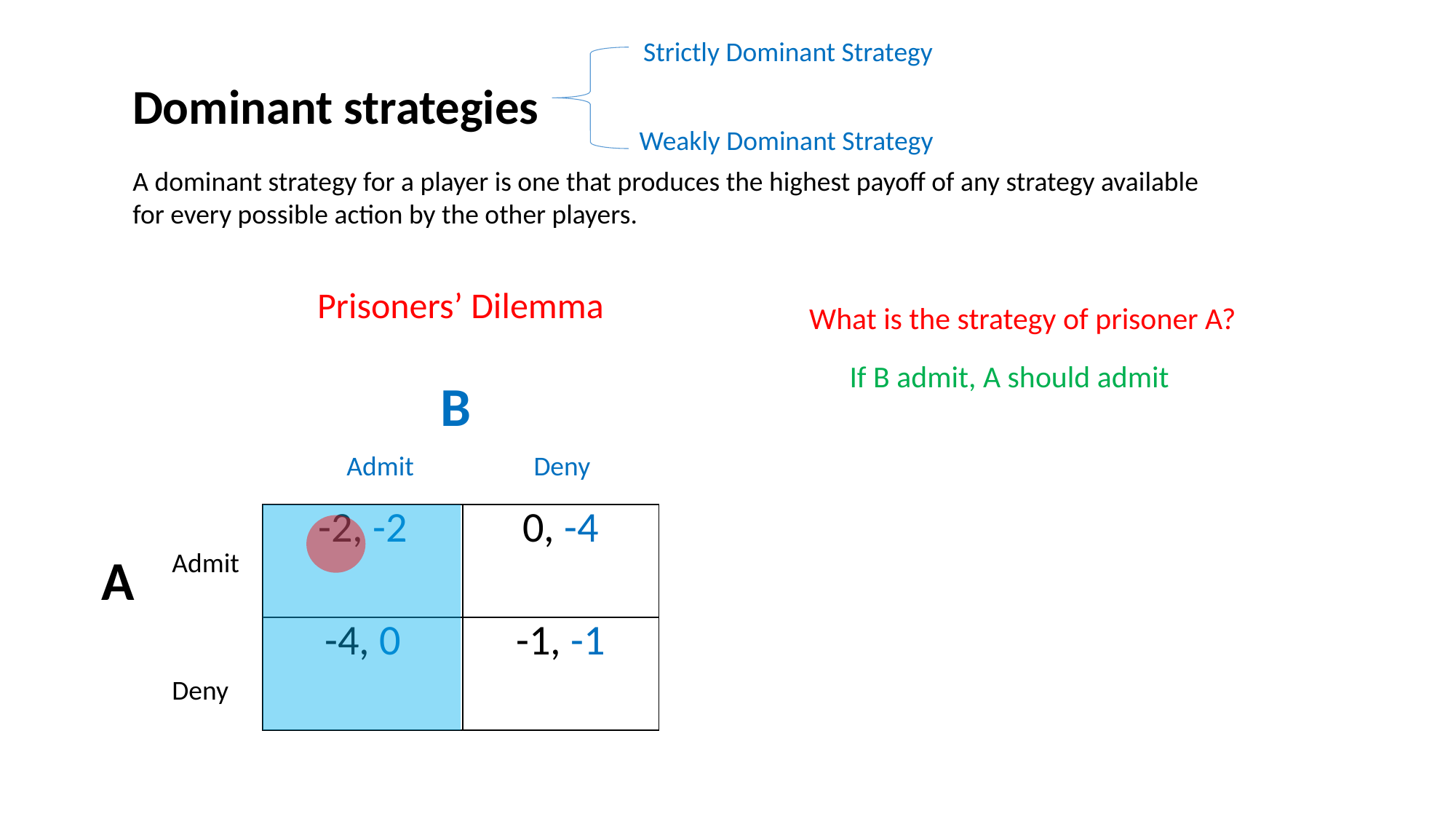

Strictly Dominant Strategy

Dominant strategies
Weakly Dominant Strategy
A dominant strategy for a player is one that produces the highest payoff of any strategy available for every possible action by the other players.
Prisoners’ Dilemma
What is the strategy of prisoner A?
If B admit, A should admit
B
Admit
Deny
| -2, -2 | 0, -4 |
| --- | --- |
| -4, 0 | -1, -1 |

A
Admit
Deny